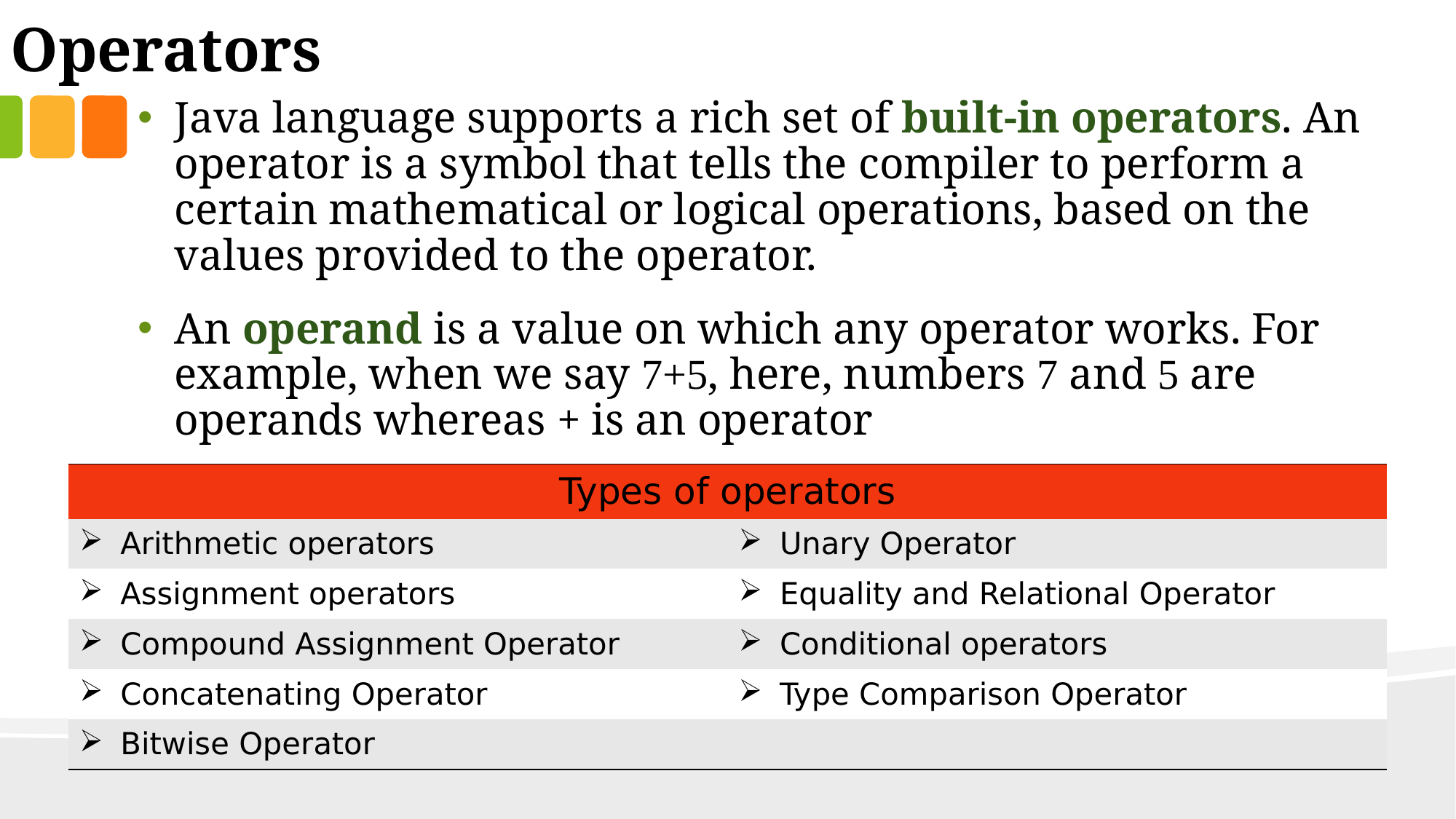

Operators
Java language supports a rich set of built-in operators. An operator is a symbol that tells the compiler to perform a certain mathematical or logical operations, based on the values provided to the operator.
An operand is a value on which any operator works. For example, when we say 7+5, here, numbers 7 and 5 are operands whereas + is an operator
| Types of operators |  |
| --- | --- |
| Arithmetic operators | Unary Operator |
| Assignment operators | Equality and Relational Operator |
| Compound Assignment Operator | Conditional operators |
| Concatenating Operator | Type Comparison Operator |
| Bitwise Operator |  |